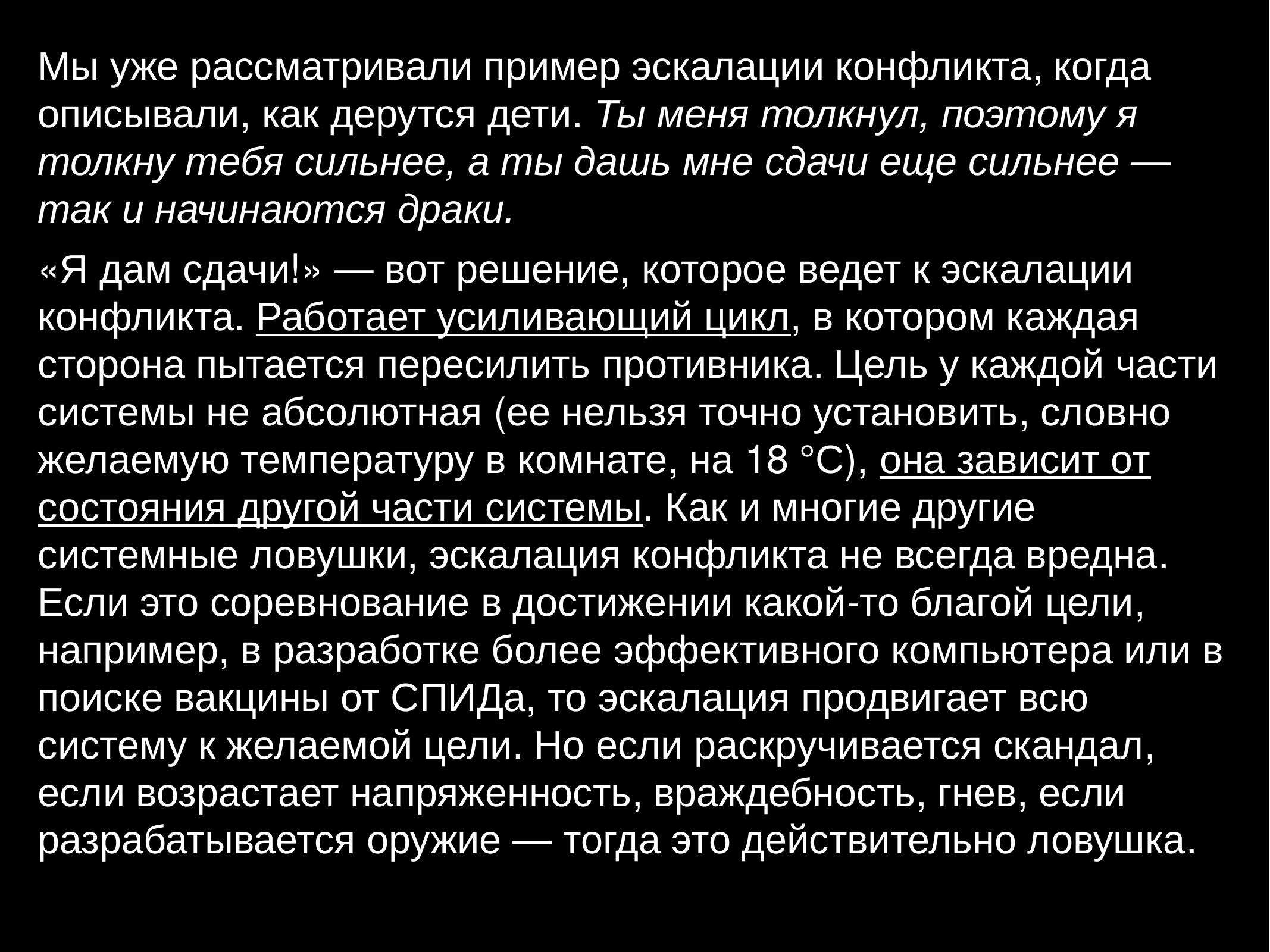

52
Мы уже рассматривали пример эскалации конфликта, когда описывали, как дерутся дети. Ты меня толкнул, поэтому я толкну тебя сильнее, а ты дашь мне сдачи еще сильнее — так и начинаются драки.
«Я дам сдачи!» — вот решение, которое ведет к эскалации конфликта. Работает усиливающий цикл, в котором каждая сторона пытается пересилить противника. Цель у каждой части системы не абсолютная (ее нельзя точно установить, словно желаемую температуру в комнате, на 18 °С), она зависит от состояния другой части системы. Как и многие другие системные ловушки, эскалация конфликта не всегда вредна. Если это соревнование в достижении какой-то благой цели, например, в разработке более эффективного компьютера или в поиске вакцины от СПИДа, то эскалация продвигает всю систему к желаемой цели. Но если раскручивается скандал, если возрастает напряженность, враждебность, гнев, если разрабатывается оружие — тогда это действительно ловушка.